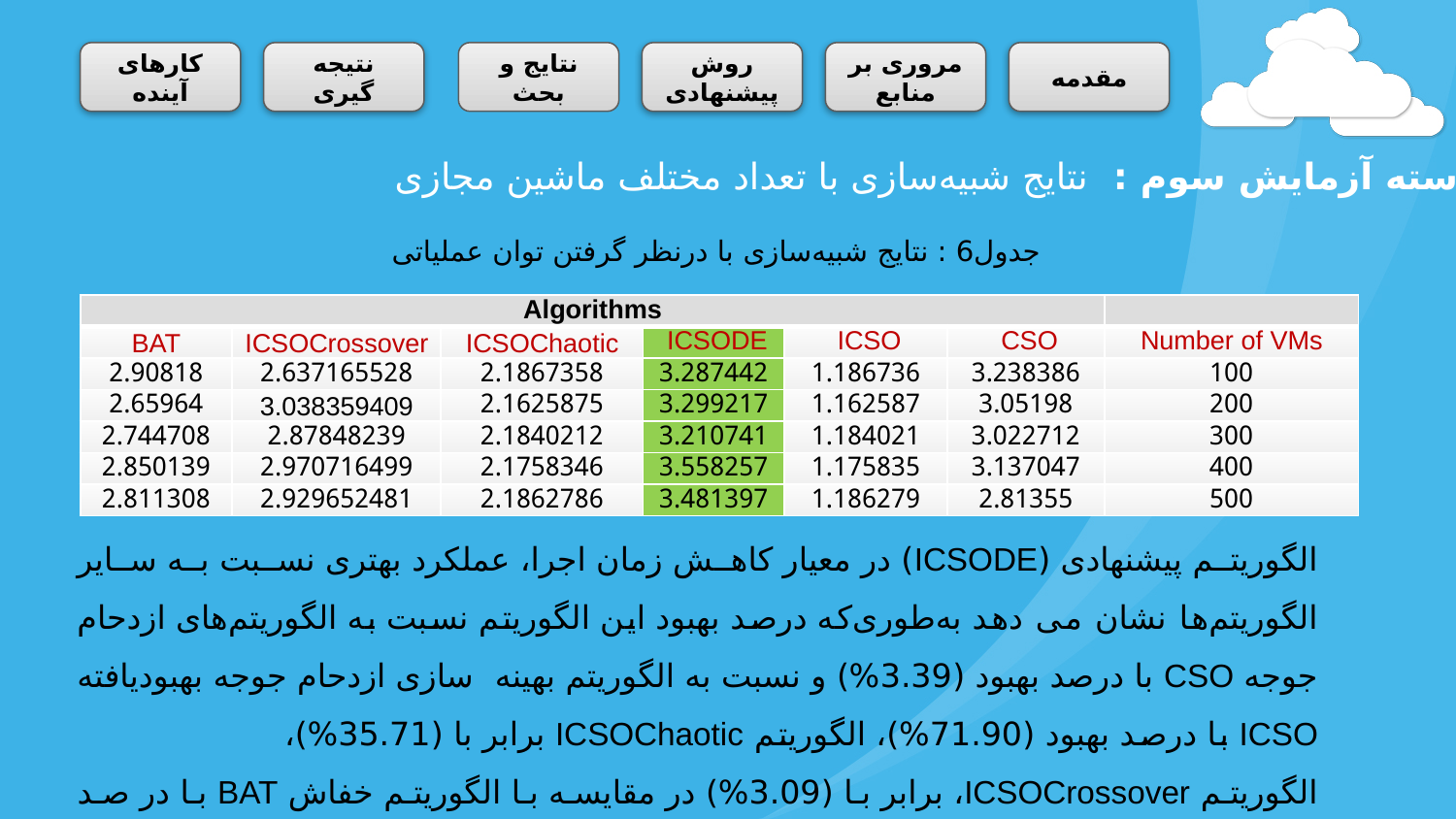

کارهای آینده
نتیجه گیری
نتایج و بحث
روش پیشنهادی
مروری بر منابع
مقدمه
دسته آزمایش سوم :  نتایج شبیه‌‌سازی با تعداد مختلف ماشین مجازی
جدول6 : نتایج شبیه‌سازی با درنظر گرفتن توان عملیاتی
| Algorithms |  |  |  |  |  |  |
| --- | --- | --- | --- | --- | --- | --- |
| BAT | ICSOCrossover | ICSOChaotic | ICSODE | ICSO | CSO | Number of VMs |
| 2.90818 | 2.637165528 | 2.1867358 | 3.287442 | 1.186736 | 3.238386 | 100 |
| 2.65964 | 3.038359409 | 2.1625875 | 3.299217 | 1.162587 | 3.05198 | 200 |
| 2.744708 | 2.87848239 | 2.1840212 | 3.210741 | 1.184021 | 3.022712 | 300 |
| 2.850139 | 2.970716499 | 2.1758346 | 3.558257 | 1.175835 | 3.137047 | 400 |
| 2.811308 | 2.929652481 | 2.1862786 | 3.481397 | 1.186279 | 2.81355 | 500 |
الگوریتم پیشنهادی (ICSODE) در معیار کاهش زمان اجرا، عملکرد بهتری نسبت به سایر الگوریتم‌ها نشان می دهد به‌طوری‌که درصد بهبود این الگوریتم نسبت به الگوریتم‌های ازدحام جوجه CSO با درصد بهبود (3.39%) و نسبت به الگوریتم بهینه‌  سازی ازدحام جوجه بهبودیافته ICSO با درصد بهبود (71.90%)، الگوریتم ICSOChaotic برابر با (35.71%)،                 الگوریتم ICSOCrossover، برابر با (3.09%) در مقایسه با الگوریتم خفاش BAT با در صد بهبود (3.99%) دارای عملکرد بهتری است